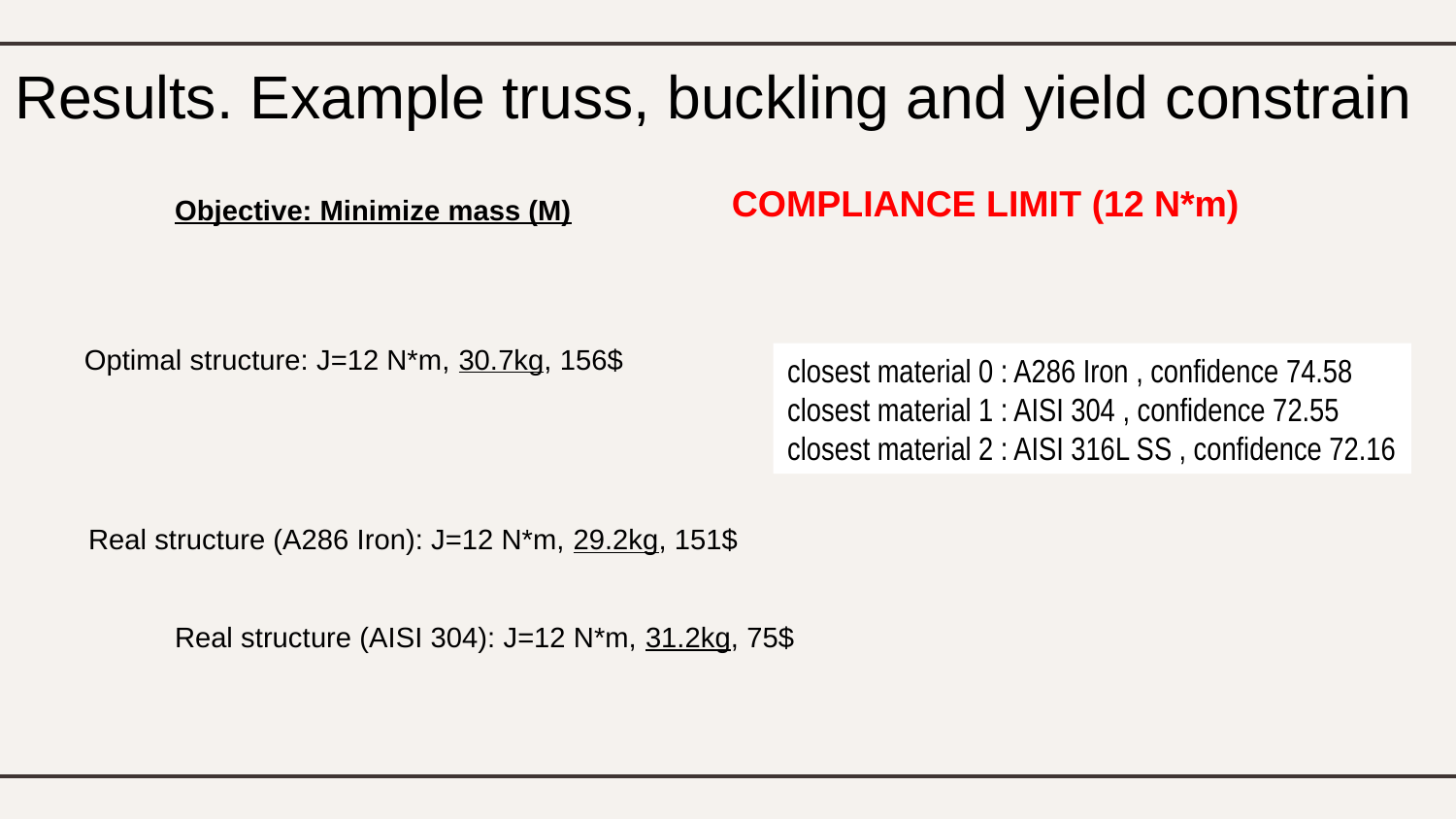

# Results. Example truss, buckling and yield constrain
COMPLIANCE LIMIT (12 N*m)
Objective: Minimize mass (M)
Optimal structure: J=12 N*m, 30.7kg, 156$
closest material 0 : A286 Iron , confidence 74.58
closest material 1 : AISI 304 , confidence 72.55
closest material 2 : AISI 316L SS , confidence 72.16
Real structure (A286 Iron): J=12 N*m, 29.2kg, 151$
Real structure (AISI 304): J=12 N*m, 31.2kg, 75$